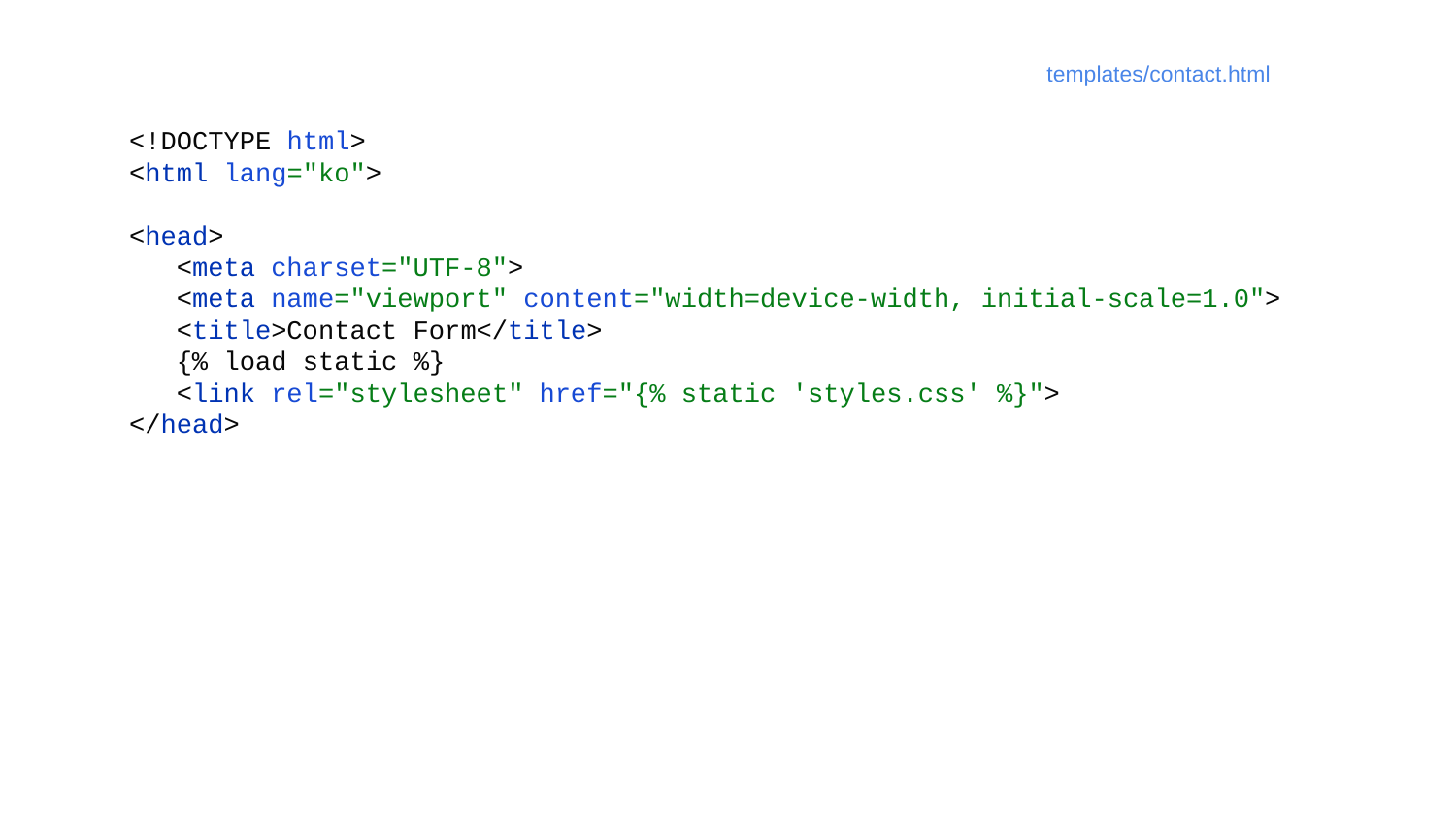

templates/contact.html

<!DOCTYPE html>
<html lang="ko">

<head>
   <meta charset="UTF-8">
   <meta name="viewport" content="width=device-width, initial-scale=1.0">
   <title>Contact Form</title>
   {% load static %}
   <link rel="stylesheet" href="{% static 'styles.css' %}">
</head>